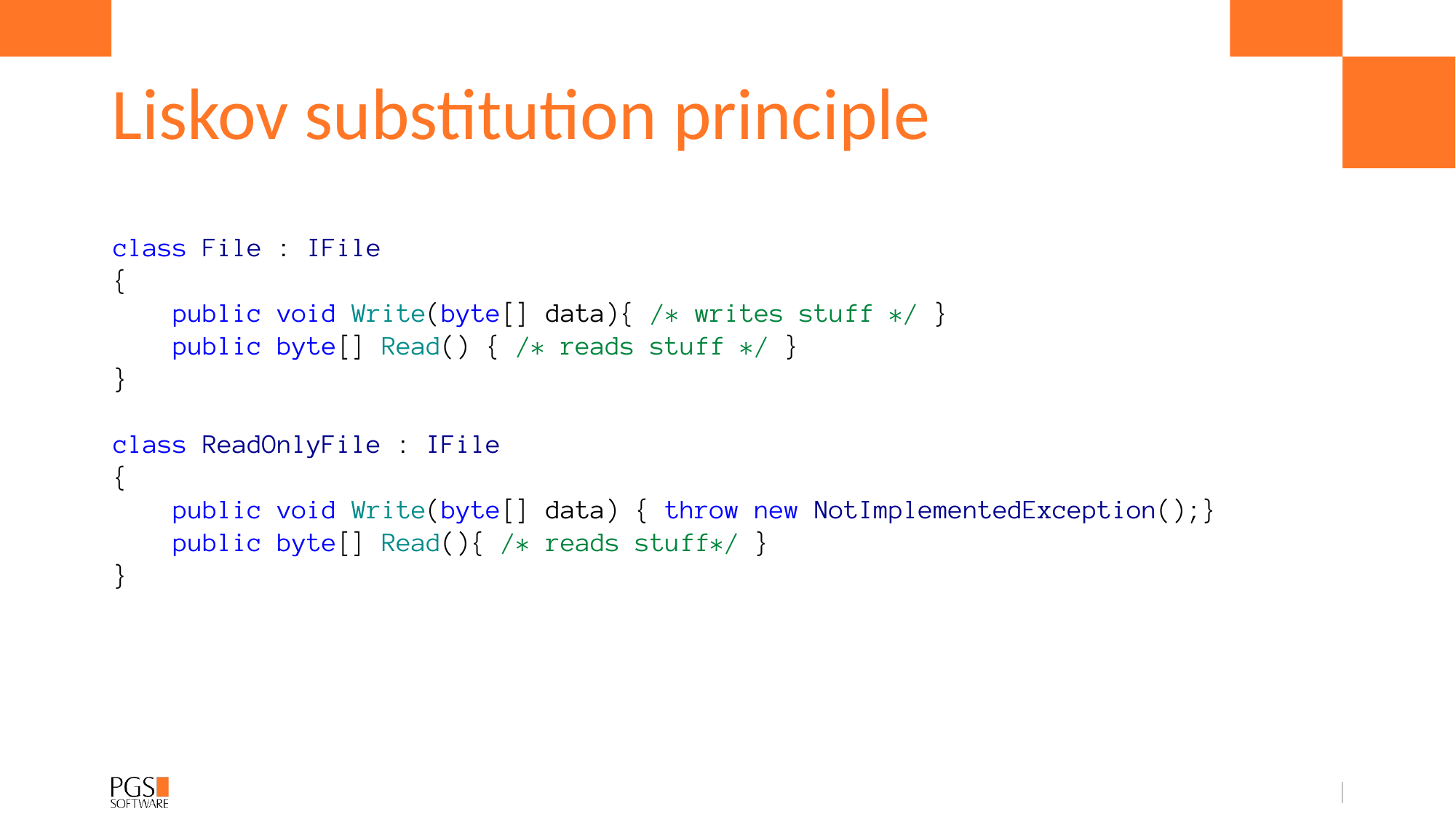

# Liskov substitution principle
class File : IFile
{
    public void Write(byte[] data){ /* writes stuff */ }
    public byte[] Read() { /* reads stuff */ }
}

class ReadOnlyFile : IFile
{
    public void Write(byte[] data) { throw new NotImplementedException();}
    public byte[] Read(){ /* reads stuff*/ }
}